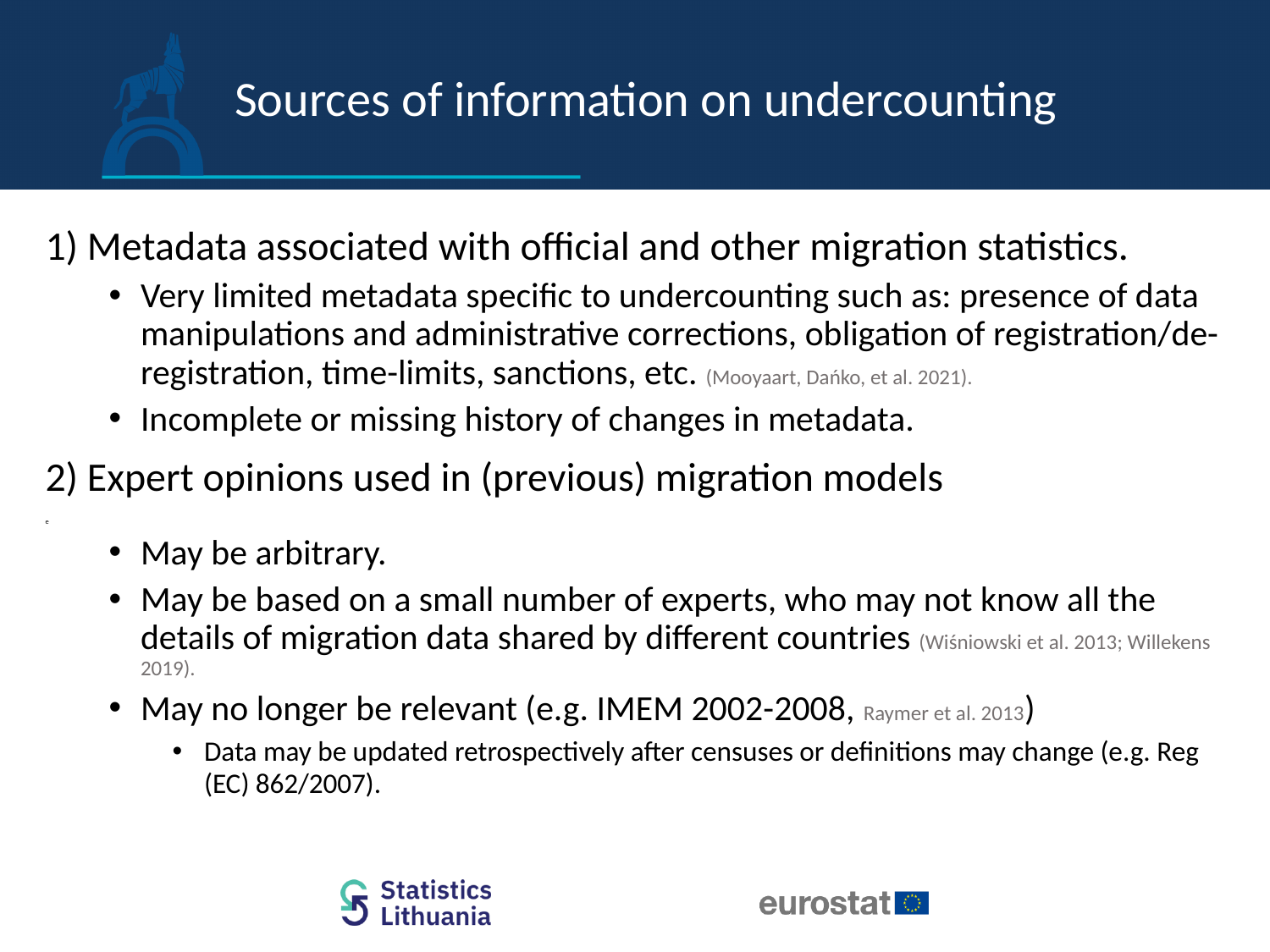

# Sources of information on undercounting
1) Metadata associated with official and other migration statistics.
Very limited metadata specific to undercounting such as: presence of data manipulations and administrative corrections, obligation of registration/de-registration, time-limits, sanctions, etc. (Mooyaart, Dańko, et al. 2021).
Incomplete or missing history of changes in metadata.
2) Expert opinions used in (previous) migration models
e
May be arbitrary.
May be based on a small number of experts, who may not know all the details of migration data shared by different countries (Wiśniowski et al. 2013; Willekens 2019).
May no longer be relevant (e.g. IMEM 2002-2008, Raymer et al. 2013)
Data may be updated retrospectively after censuses or definitions may change (e.g. Reg (EC) 862/2007).